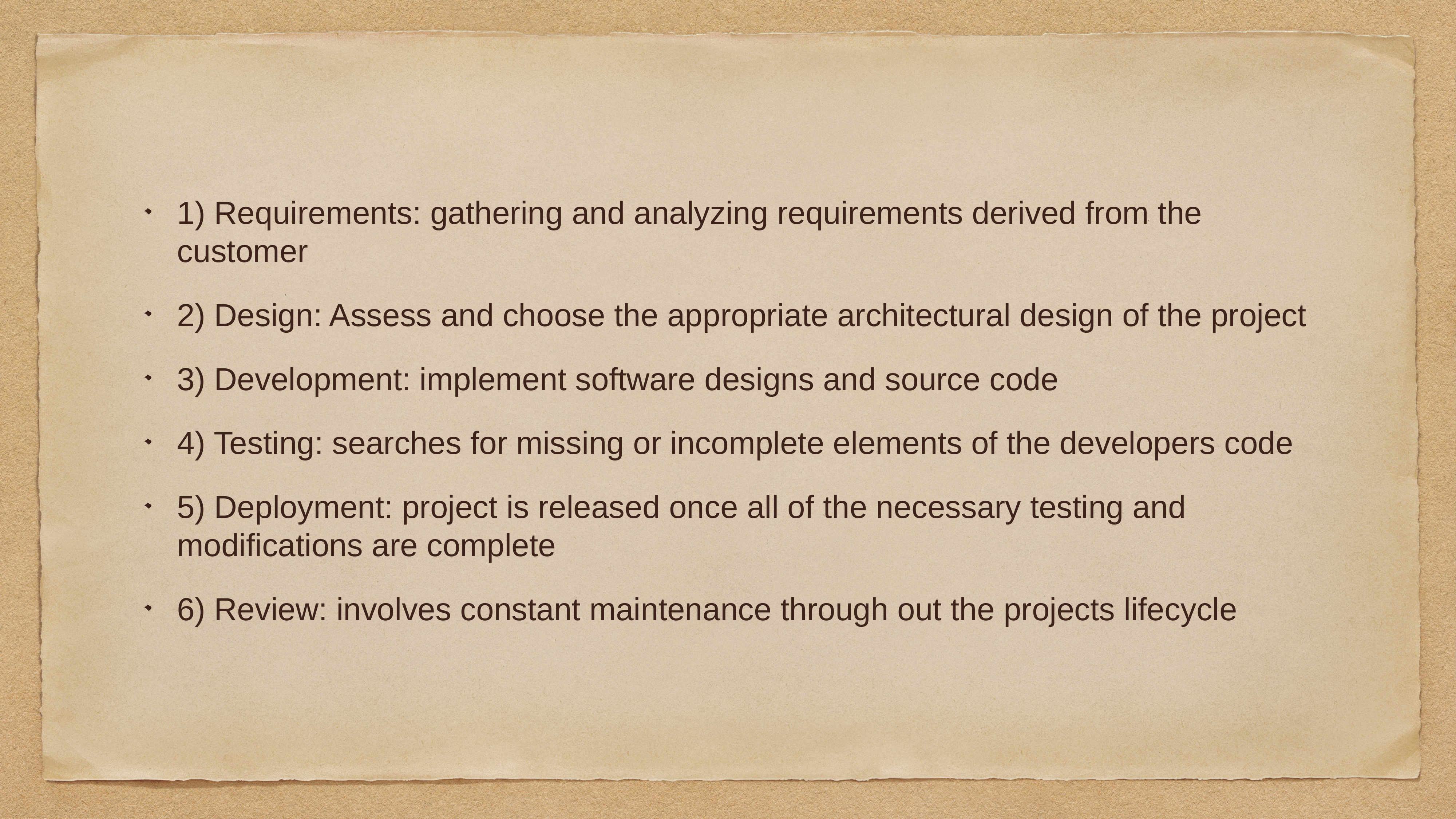

1) Requirements: gathering and analyzing requirements derived from the customer
2) Design: Assess and choose the appropriate architectural design of the project
3) Development: implement software designs and source code
4) Testing: searches for missing or incomplete elements of the developers code
5) Deployment: project is released once all of the necessary testing and modifications are complete
6) Review: involves constant maintenance through out the projects lifecycle